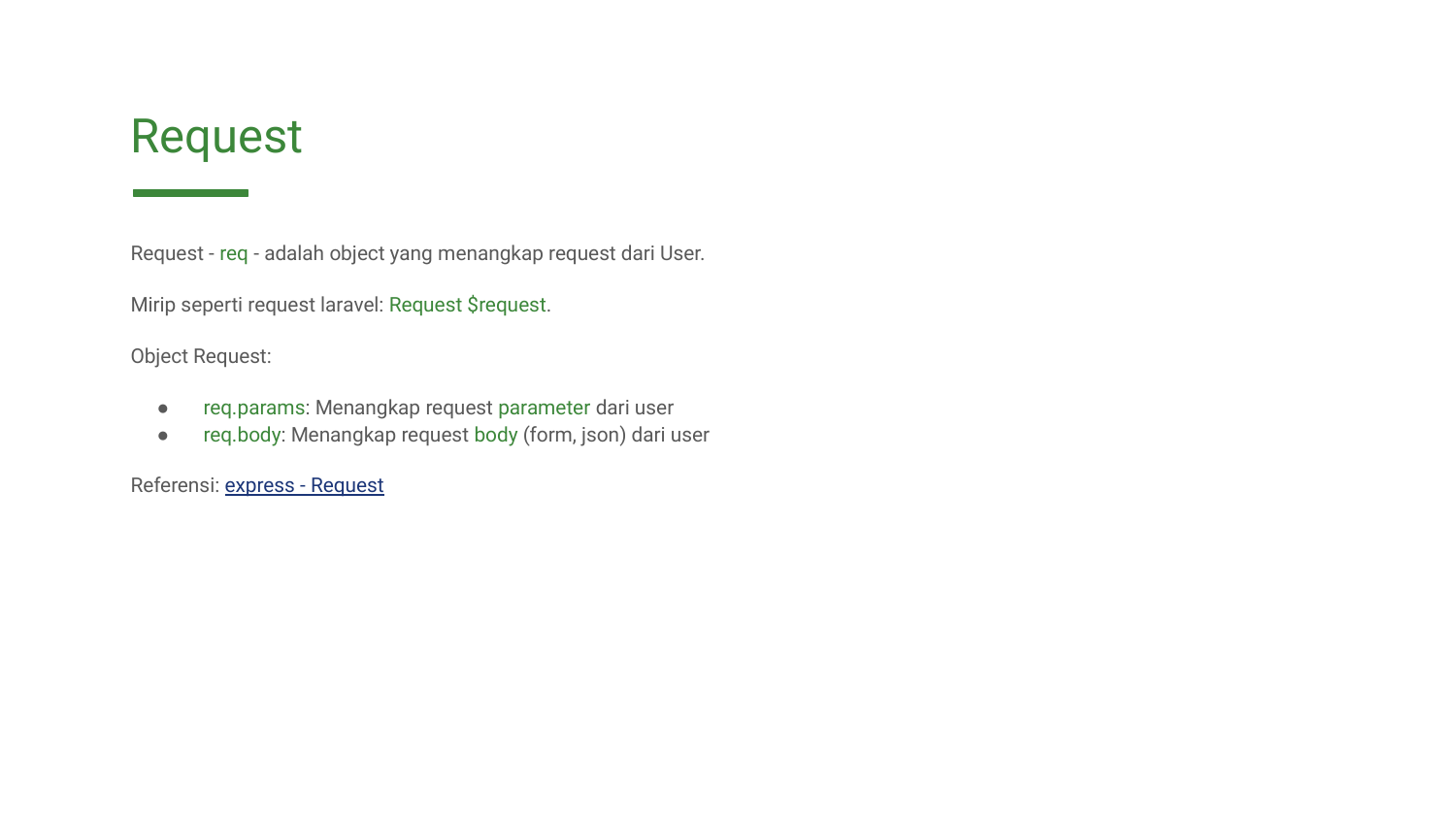

Request

Request - req - adalah object yang menangkap request dari User.
Mirip seperti request laravel: Request $request.
Object Request:
req.params: Menangkap request parameter dari user
req.body: Menangkap request body (form, json) dari user
Referensi: express - Request